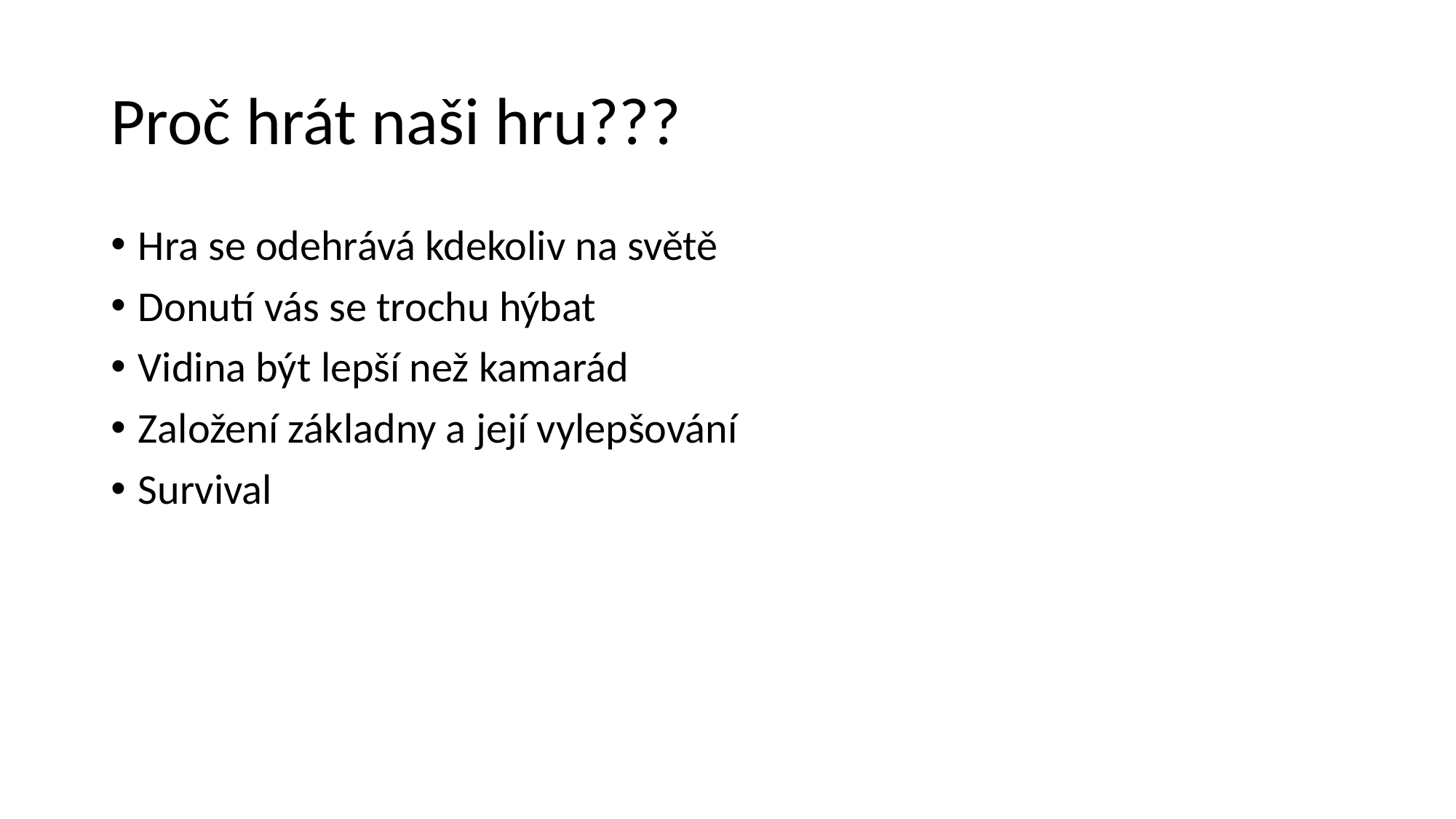

# Proč hrát naši hru???
Hra se odehrává kdekoliv na světě
Donutí vás se trochu hýbat
Vidina být lepší než kamarád
Založení základny a její vylepšování
Survival